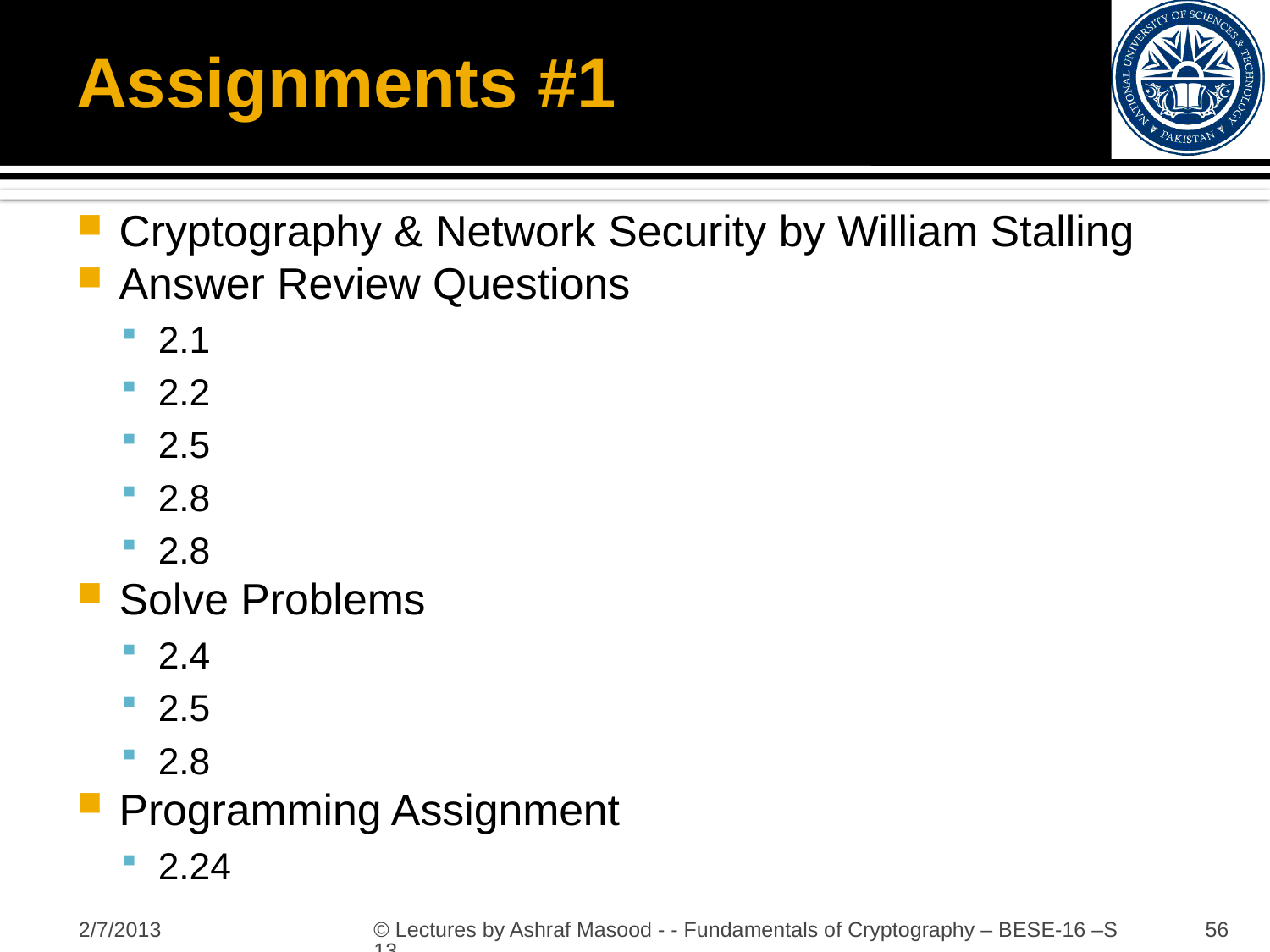

# Assignments #1
Cryptography & Network Security by William Stalling
Answer Review Questions
2.1
2.2
2.5
2.8
2.8
Solve Problems
2.4
2.5
2.8
Programming Assignment
2.24
2/7/2013
© Lectures by Ashraf Masood - - Fundamentals of Cryptography – BESE-16 –S13
56